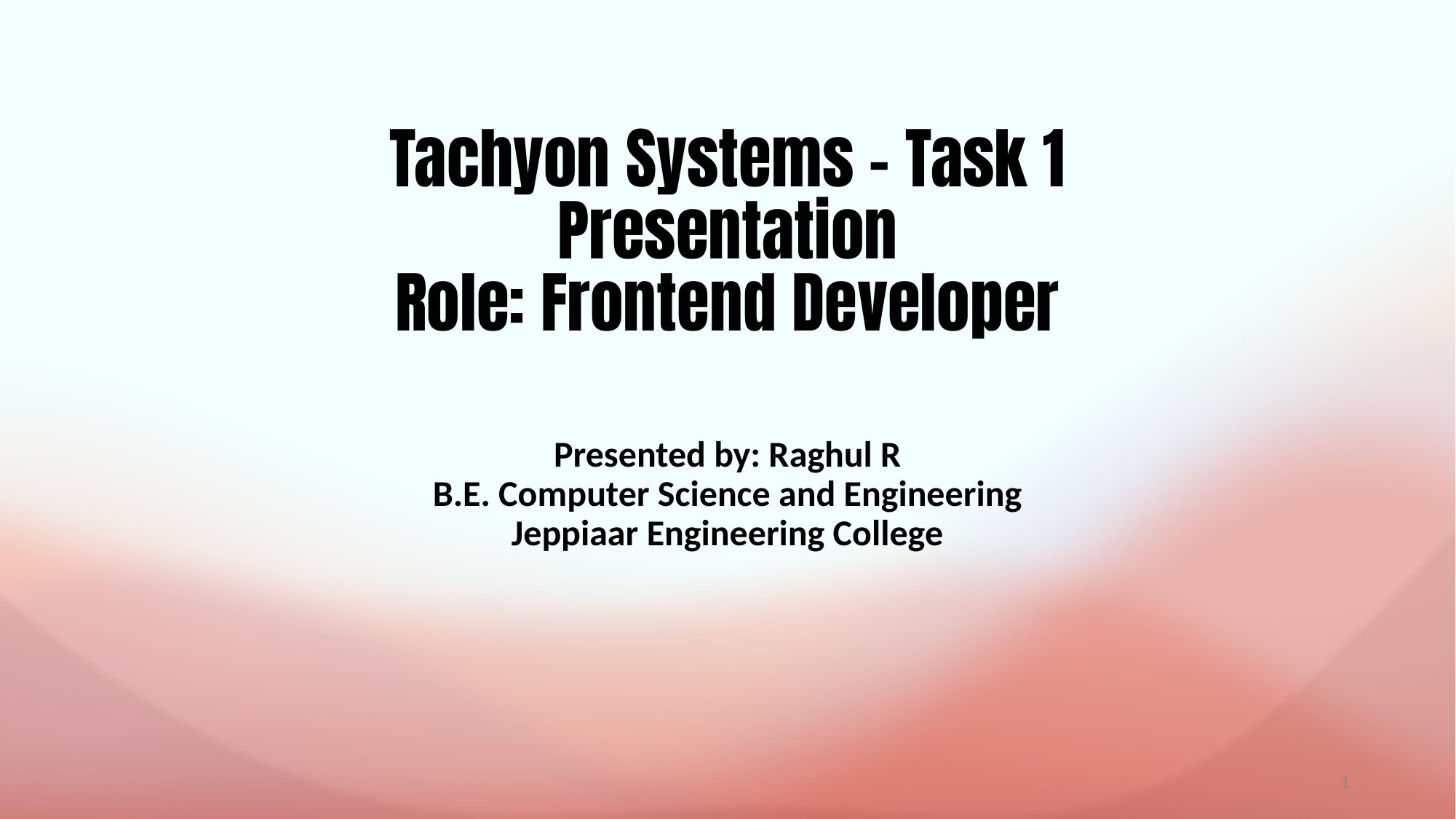

# Tachyon Systems – Task 1 Presentation Role: Frontend Developer
Presented by: Raghul R
B.E. Computer Science and Engineering
Jeppiaar Engineering College
1